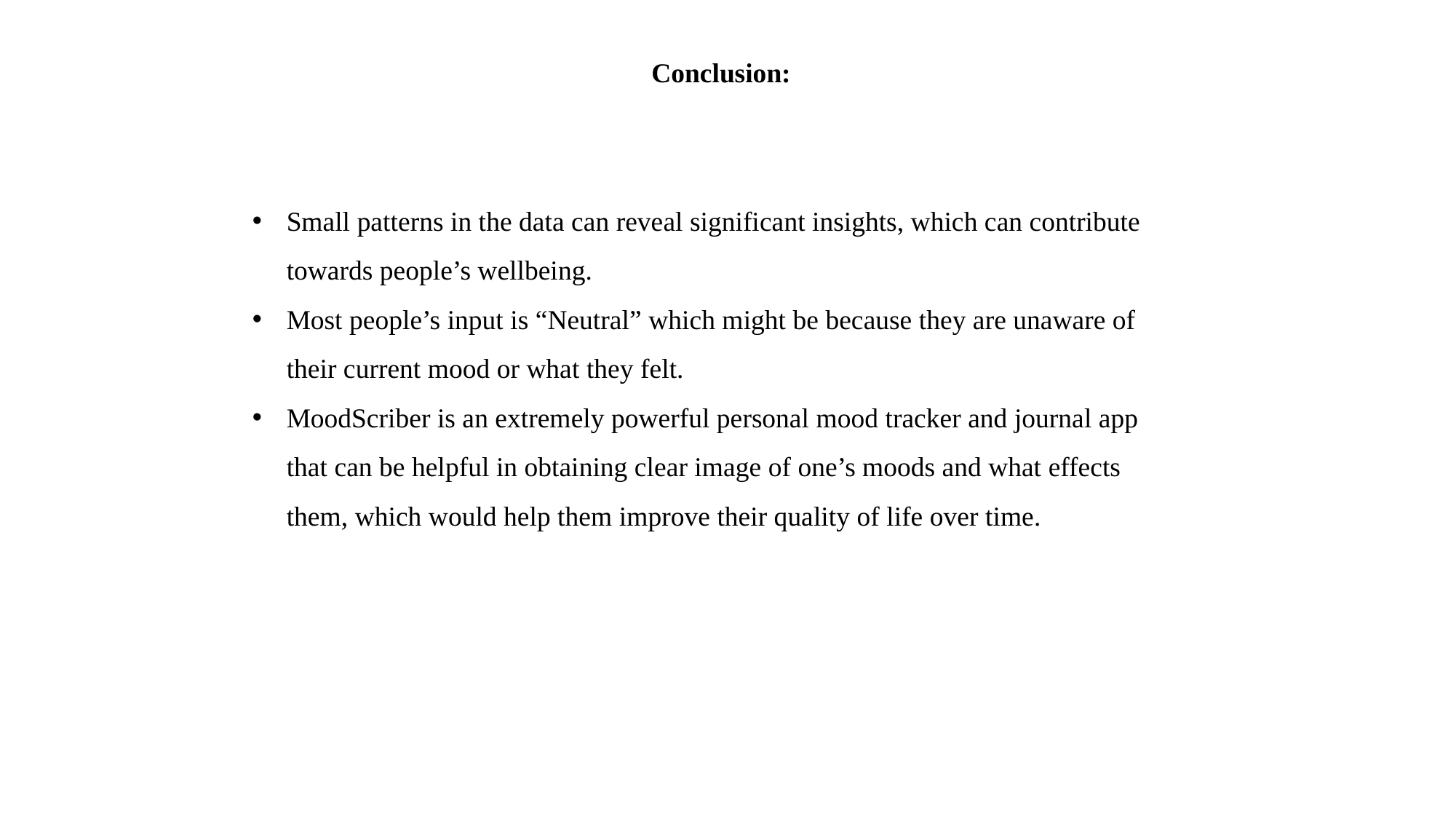

Conclusion:

Small patterns in the data can reveal significant insights, which can contribute towards people’s wellbeing.
Most people’s input is “Neutral” which might be because they are unaware of their current mood or what they felt.
MoodScriber is an extremely powerful personal mood tracker and journal app that can be helpful in obtaining clear image of one’s moods and what effects them, which would help them improve their quality of life over time.